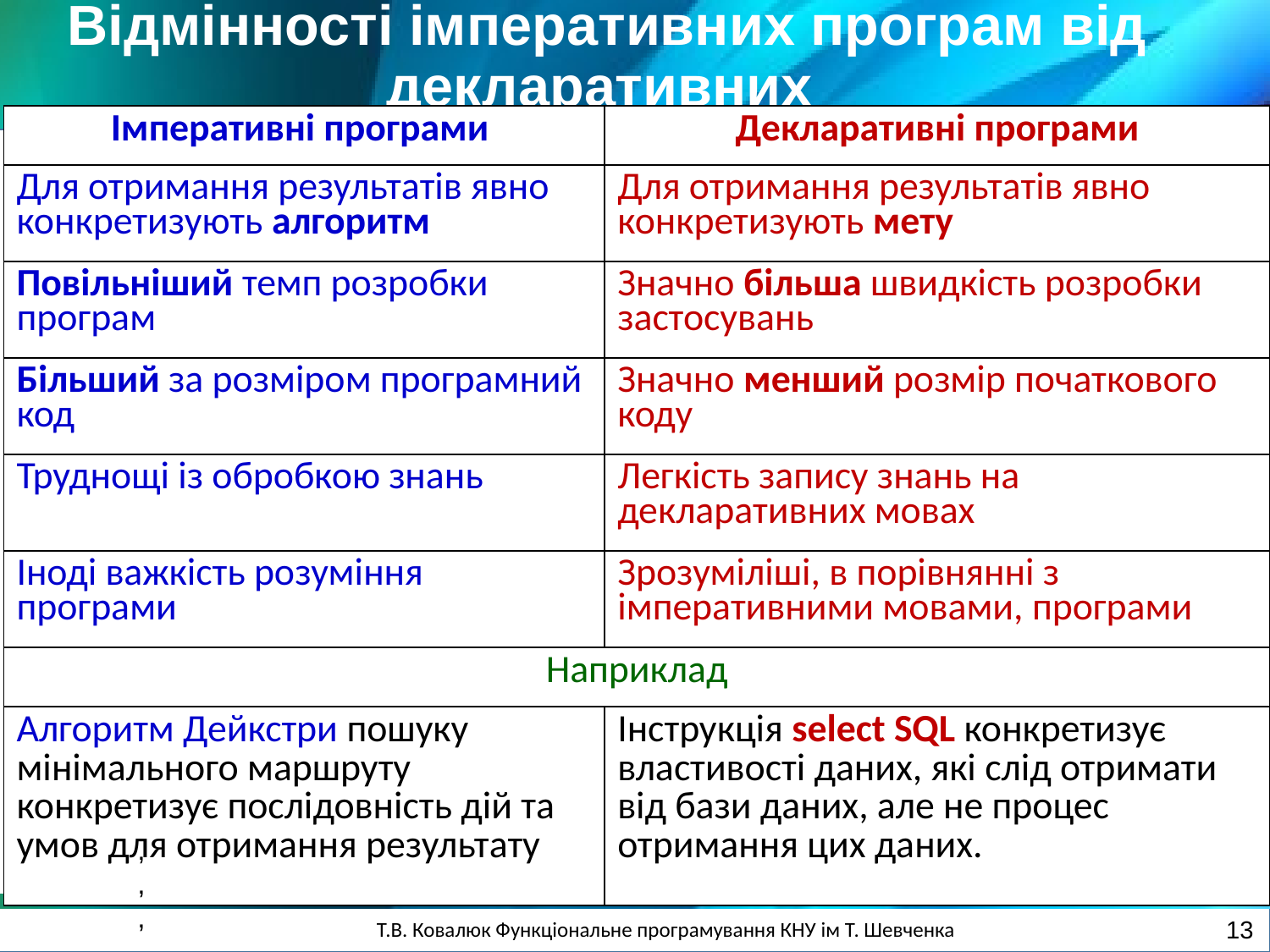

Відмінності імперативних програм від декларативних
| Імперативні програми | Декларативні програми |
| --- | --- |
| Для отримання результатів явно конкретизують алгоритм | Для отримання результатів явно конкретизують мету |
| Повільніший темп розробки програм | Значно більша швидкість розробки застосувань |
| Більший за розміром програмний код | Значно менший розмір початкового коду |
| Труднощі із обробкою знань | Легкість запису знань на декларативних мовах |
| Іноді важкість розуміння програми | Зрозуміліші, в порівнянні з імперативними мовами, програми |
| Наприклад |  |
| Алгоритм Дейкстри пошуку мінімального маршруту конкретизує послідовність дій та умов для отримання результату | Інструкція select SQL конкретизує властивості даних, які слід отримати від бази даних, але не процес отримання цих даних. |

,
,
,
,
13